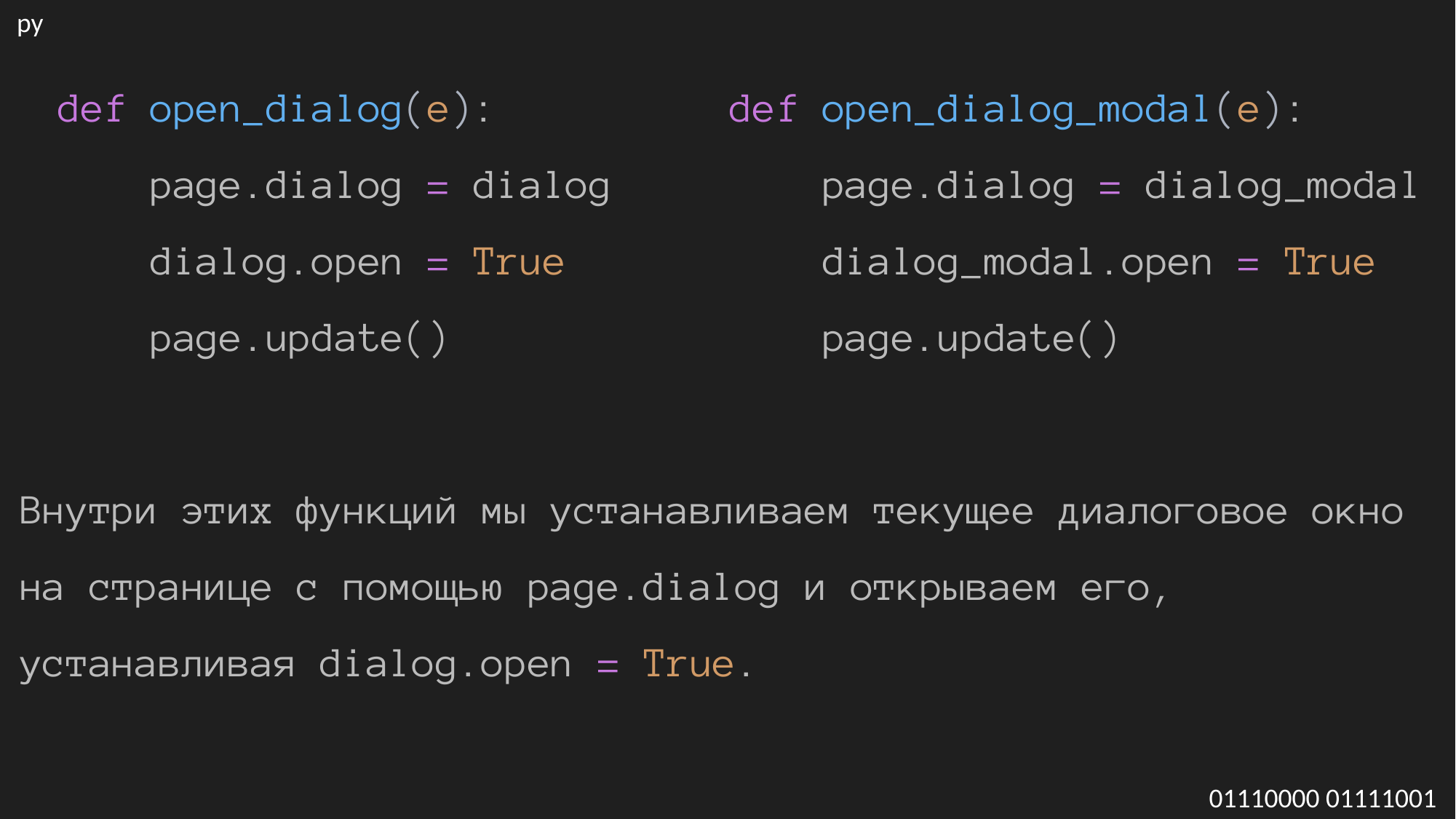

py
def open_dialog(e):
    page.dialog = dialog
    dialog.open = True
    page.update()
def open_dialog_modal(e):
    page.dialog = dialog_modal
    dialog_modal.open = True
    page.update()
Внутри этих функций мы устанавливаем текущее диалоговое окно на странице с помощью page.dialog и открываем его, устанавливая dialog.open = True.
01110000 01111001